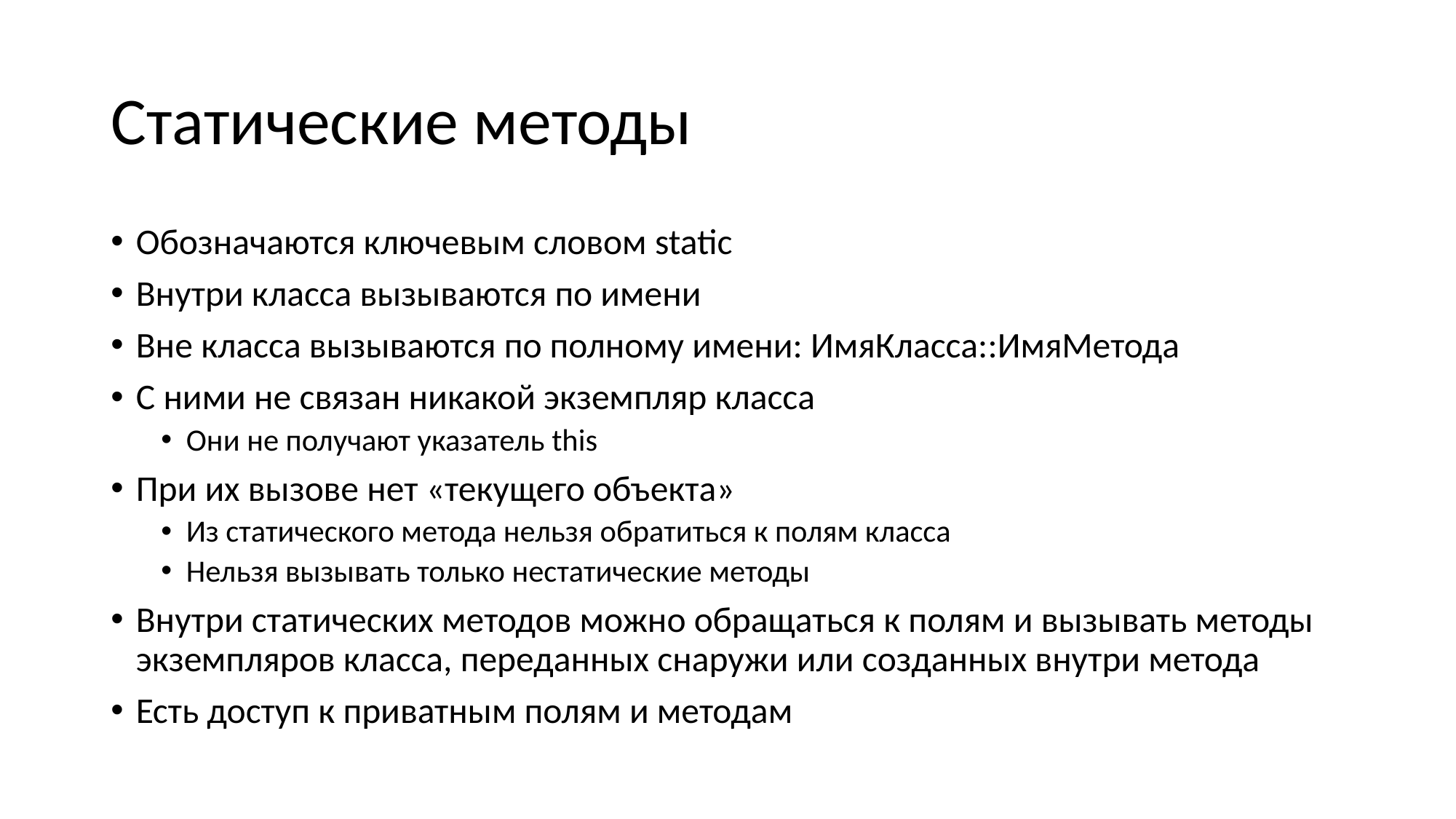

# Статические методы
Обозначаются ключевым словом static
Внутри класса вызываются по имени
Вне класса вызываются по полному имени: ИмяКласса::ИмяМетода
С ними не связан никакой экземпляр класса
Они не получают указатель this
При их вызове нет «текущего объекта»
Из статического метода нельзя обратиться к полям класса
Нельзя вызывать только нестатические методы
Внутри статических методов можно обращаться к полям и вызывать методы экземпляров класса, переданных снаружи или созданных внутри метода
Есть доступ к приватным полям и методам